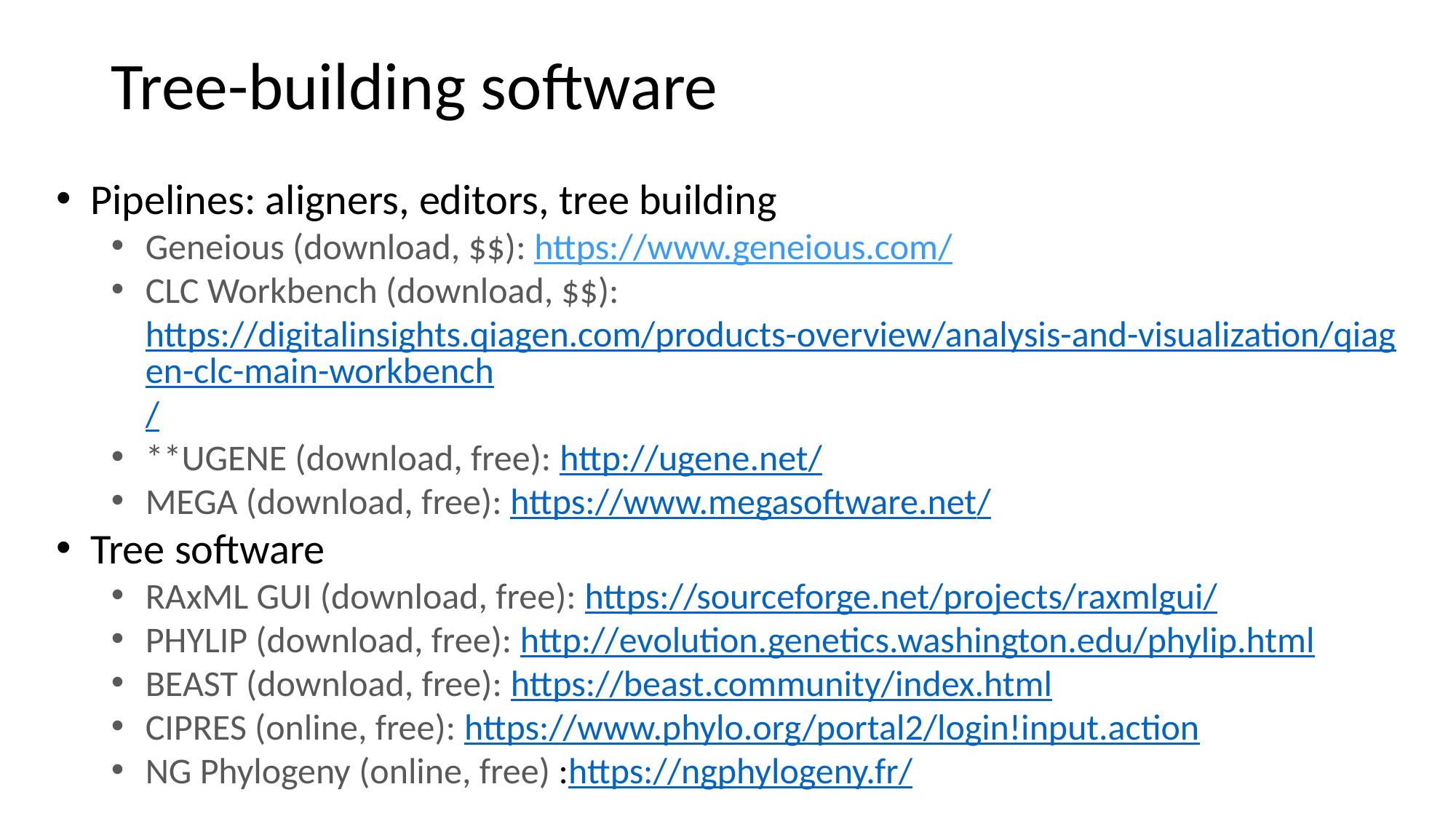

# Tree-building software
Pipelines: aligners, editors, tree building
Geneious (download, $$): https://www.geneious.com/
CLC Workbench (download, $$): https://digitalinsights.qiagen.com/products-overview/analysis-and-visualization/qiagen-clc-main-workbench/
**UGENE (download, free): http://ugene.net/
MEGA (download, free): https://www.megasoftware.net/
Tree software
RAxML GUI (download, free): https://sourceforge.net/projects/raxmlgui/
PHYLIP (download, free): http://evolution.genetics.washington.edu/phylip.html
BEAST (download, free): https://beast.community/index.html
CIPRES (online, free): https://www.phylo.org/portal2/login!input.action
NG Phylogeny (online, free) :https://ngphylogeny.fr/